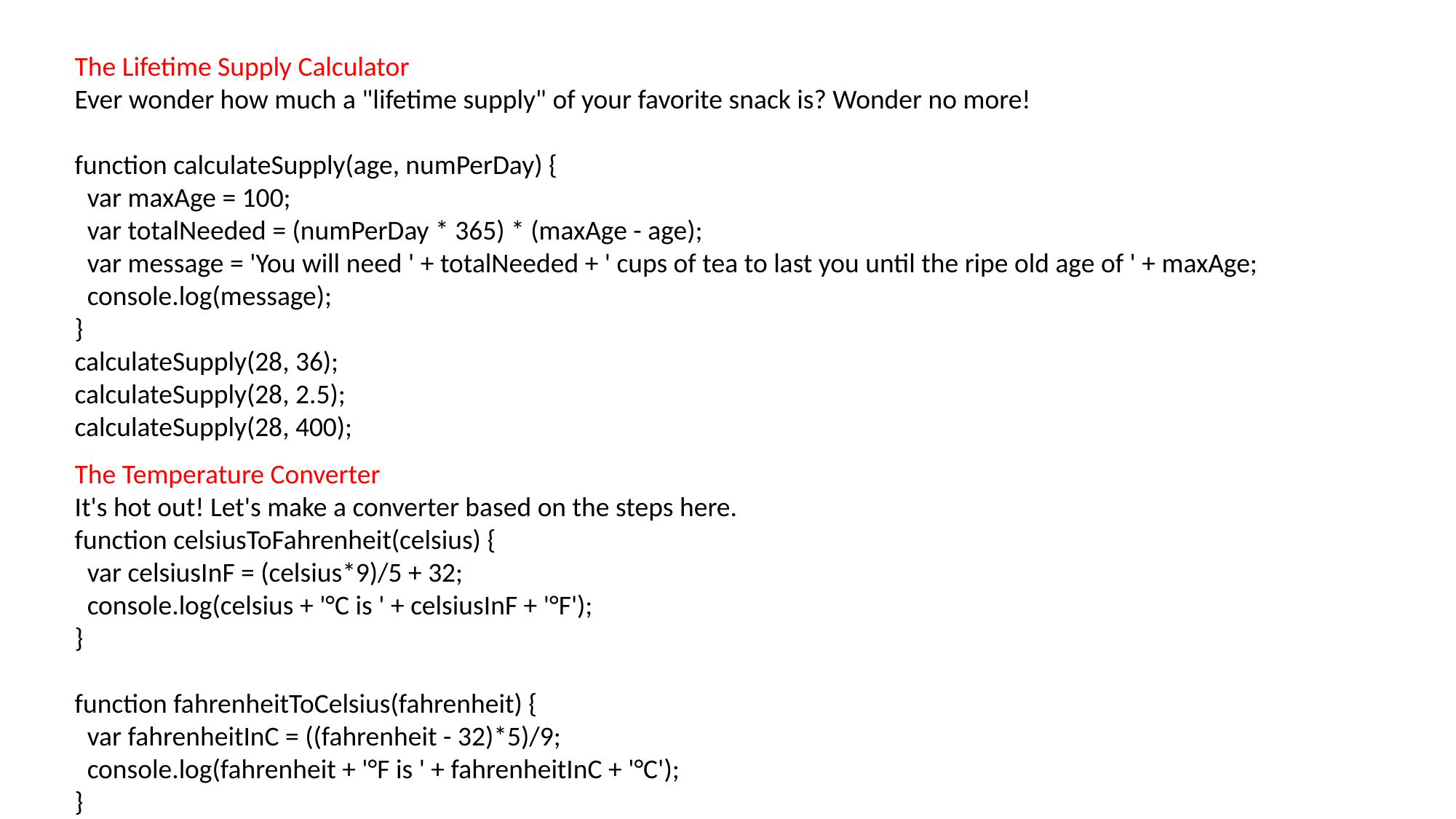

The Lifetime Supply Calculator
Ever wonder how much a "lifetime supply" of your favorite snack is? Wonder no more!

function calculateSupply(age, numPerDay) {
  var maxAge = 100;
  var totalNeeded = (numPerDay * 365) * (maxAge - age);
  var message = 'You will need ' + totalNeeded + ' cups of tea to last you until the ripe old age of ' + maxAge;
  console.log(message);
}
calculateSupply(28, 36);
calculateSupply(28, 2.5);
calculateSupply(28, 400);
The Temperature Converter
It's hot out! Let's make a converter based on the steps here.
function celsiusToFahrenheit(celsius) {
  var celsiusInF = (celsius*9)/5 + 32;
  console.log(celsius + '°C is ' + celsiusInF + '°F');
}

function fahrenheitToCelsius(fahrenheit) {
  var fahrenheitInC = ((fahrenheit - 32)*5)/9;
  console.log(fahrenheit + '°F is ' + fahrenheitInC + '°C');
}